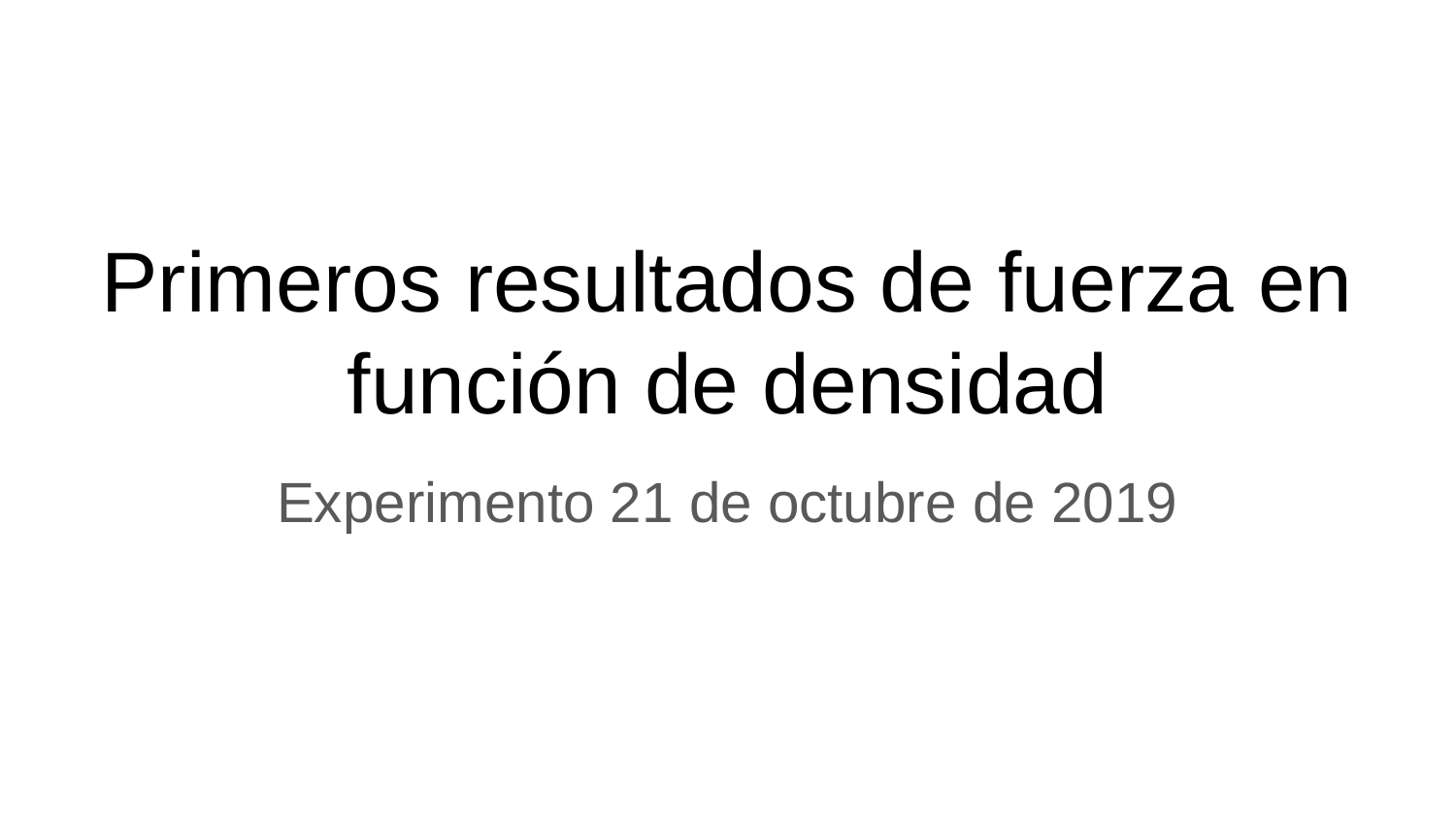

# Primeros resultados de fuerza en función de densidad
Experimento 21 de octubre de 2019